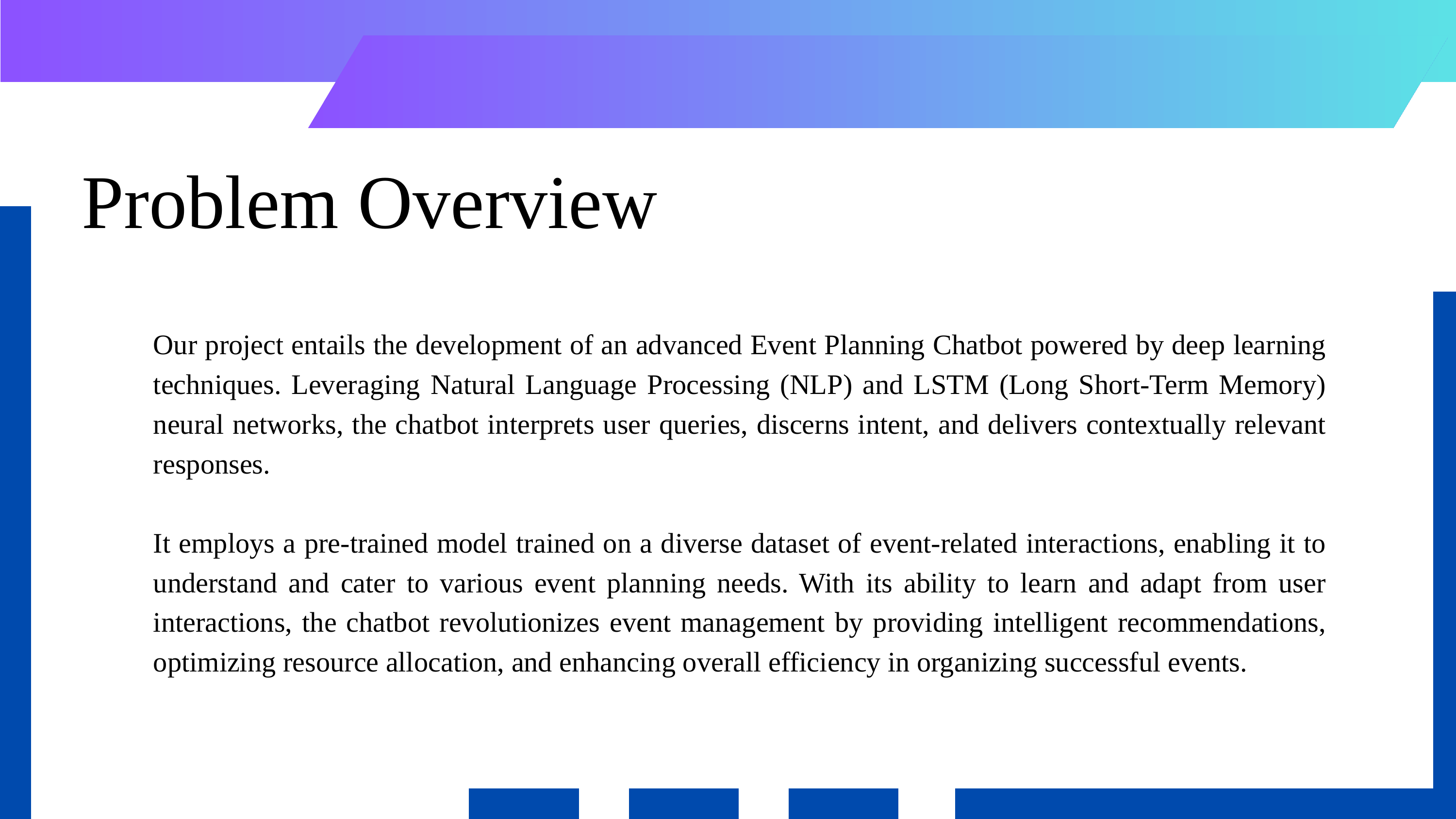

Problem Overview

Our project entails the development of an advanced Event Planning Chatbot powered by deep learning techniques. Leveraging Natural Language Processing (NLP) and LSTM (Long Short-Term Memory) neural networks, the chatbot interprets user queries, discerns intent, and delivers contextually relevant responses.

It employs a pre-trained model trained on a diverse dataset of event-related interactions, enabling it to understand and cater to various event planning needs. With its ability to learn and adapt from user interactions, the chatbot revolutionizes event management by providing intelligent recommendations, optimizing resource allocation, and enhancing overall efficiency in organizing successful events.